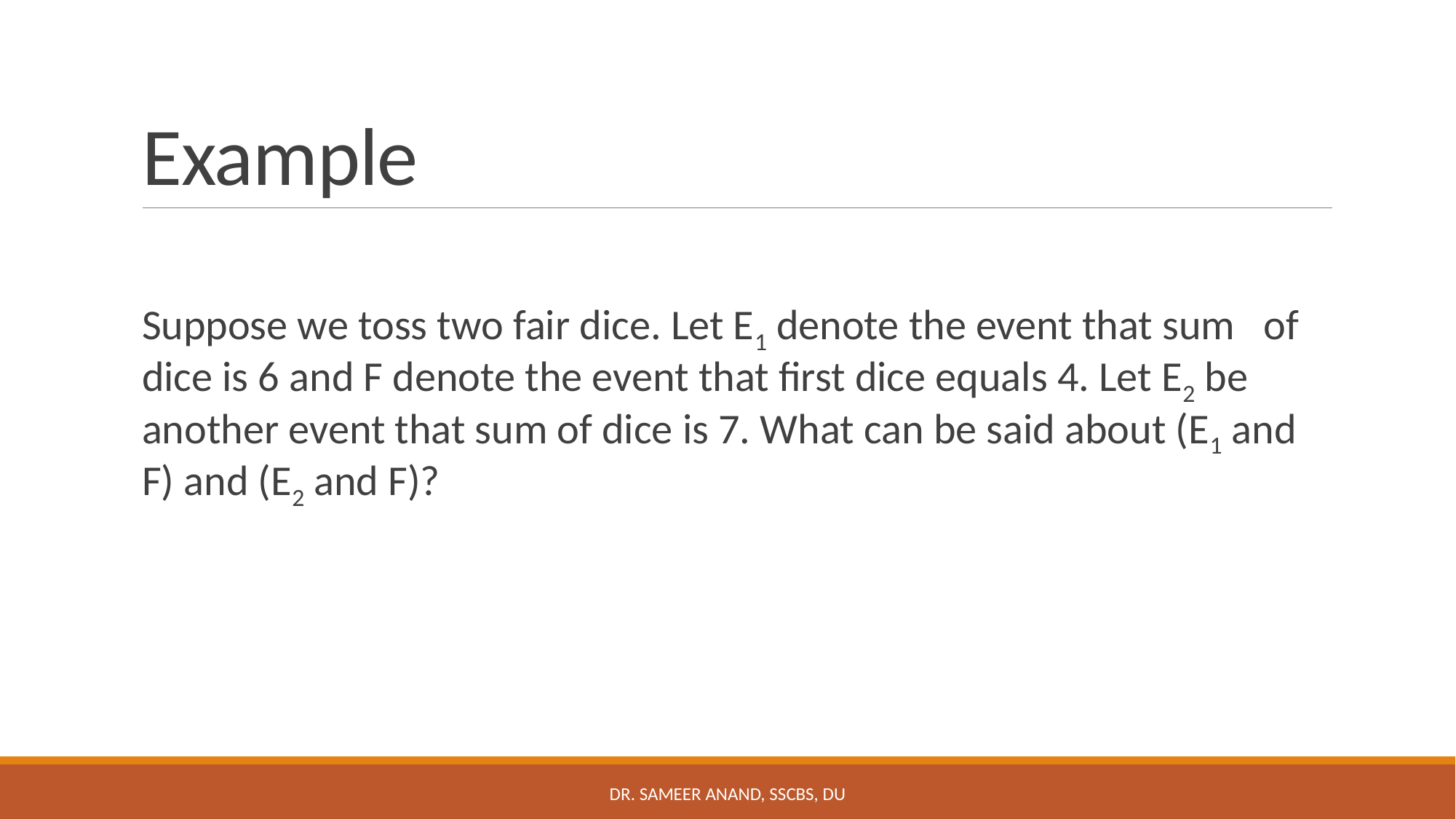

# Example

Suppose we toss two fair dice. Let E1 denote the event that sum   of dice is 6 and F denote the event that first dice equals 4. Let E2 be another event that sum of dice is 7. What can be said about (E1 and F) and (E2 and F)?
Dr. Sameer Anand, SSCBS, DU